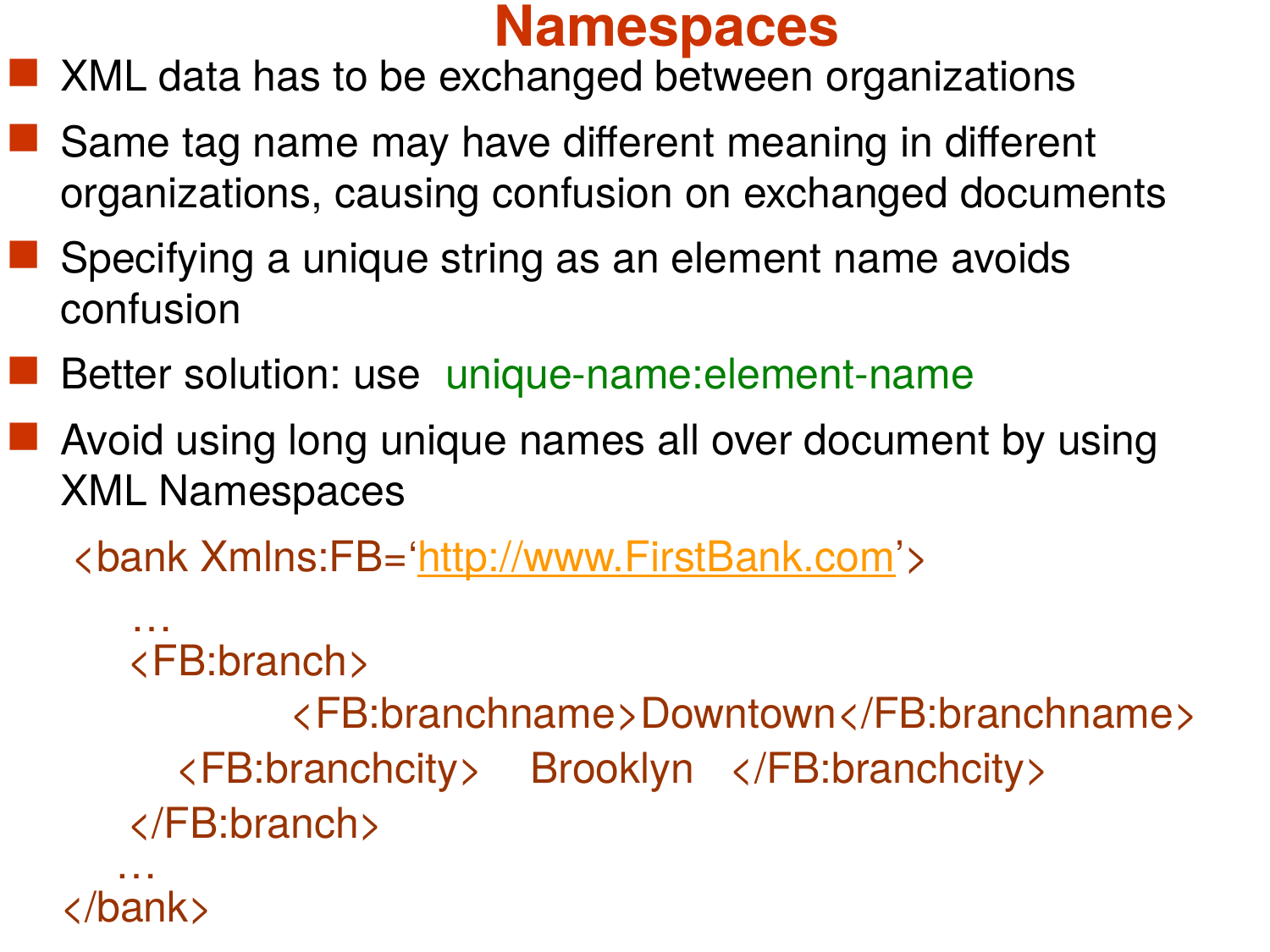

# Namespaces
XML data has to be exchanged between organizations
Same tag name may have different meaning in different organizations, causing confusion on exchanged documents
Specifying a unique string as an element name avoids confusion
Better solution: use  unique-name:element-name
Avoid using long unique names all over document by using XML Namespaces
     <bank Xmlns:FB=‘http://www.FirstBank.com’>
      …
	 <FB:branch>
		    <FB:branchname>Downtown</FB:branchname>
	 <FB:branchcity>    Brooklyn   </FB:branchcity>
	 </FB:branch>
…
	</bank>